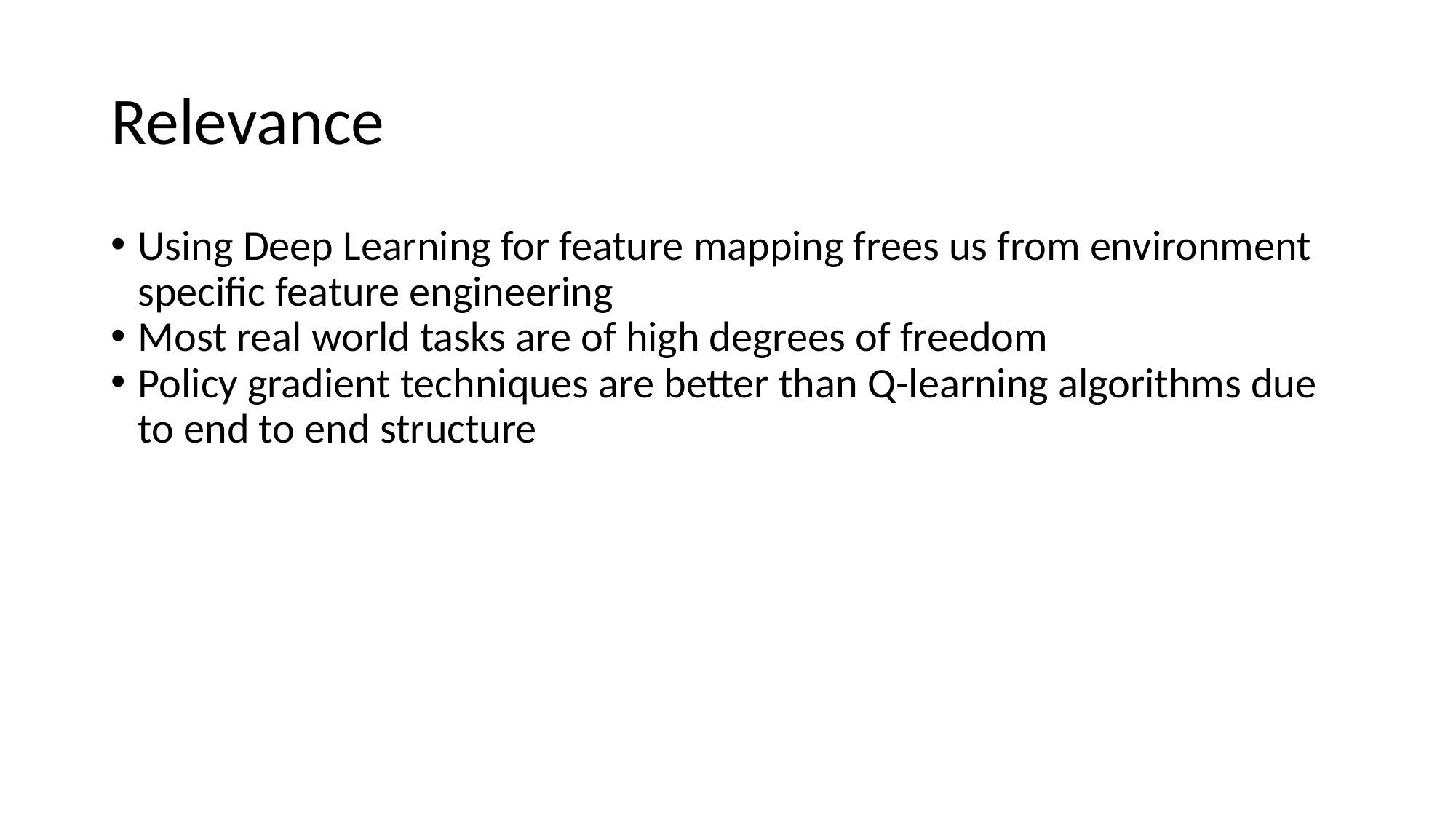

Relevance
Using Deep Learning for feature mapping frees us from environment specific feature engineering
Most real world tasks are of high degrees of freedom
Policy gradient techniques are better than Q-learning algorithms due to end to end structure